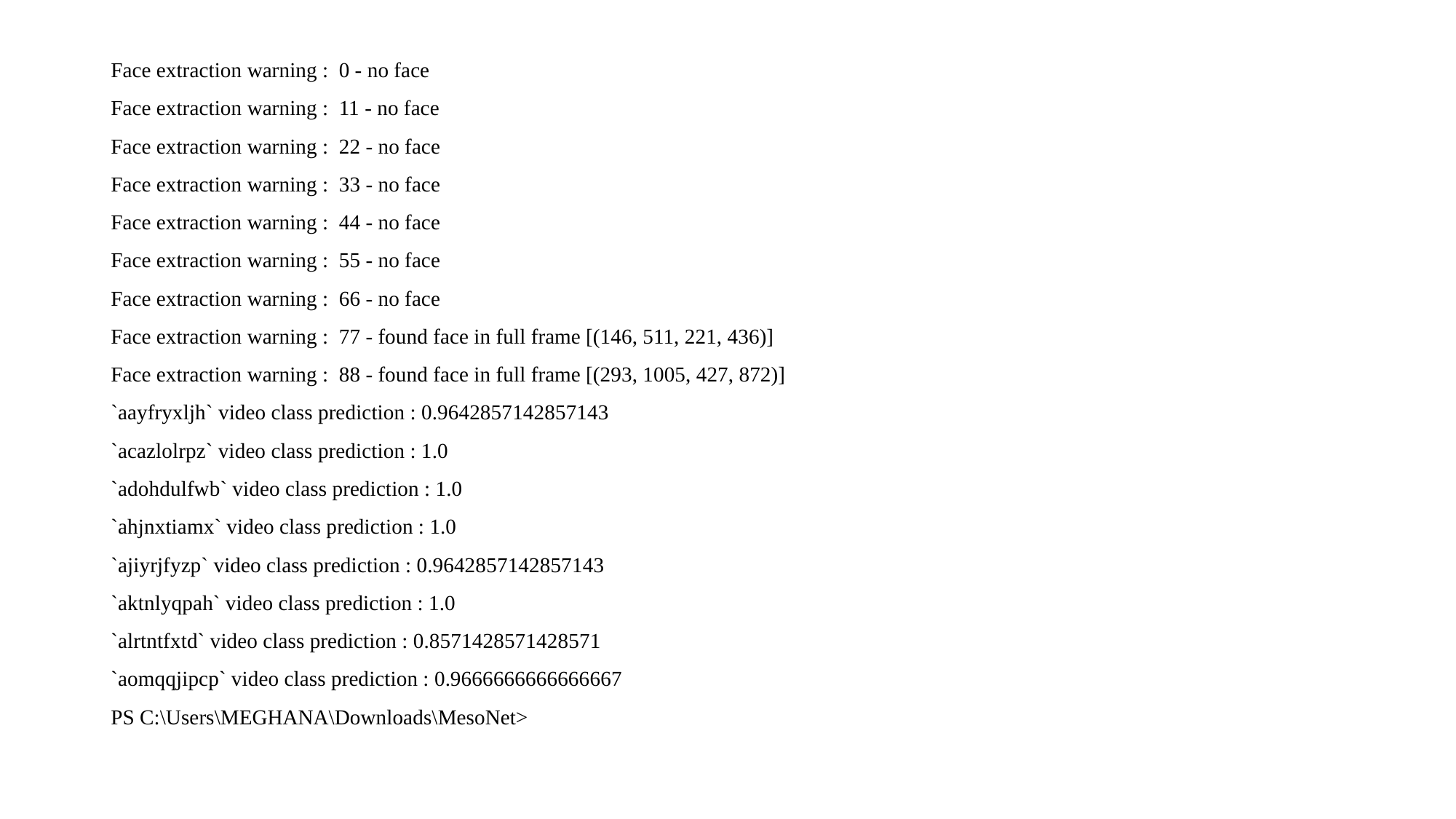

Face extraction warning :  0 - no face
Face extraction warning :  11 - no face
Face extraction warning :  22 - no face
Face extraction warning :  33 - no face
Face extraction warning :  44 - no face
Face extraction warning :  55 - no face
Face extraction warning :  66 - no face
Face extraction warning :  77 - found face in full frame [(146, 511, 221, 436)]
Face extraction warning :  88 - found face in full frame [(293, 1005, 427, 872)]
`aayfryxljh` video class prediction : 0.9642857142857143
`acazlolrpz` video class prediction : 1.0
`adohdulfwb` video class prediction : 1.0
`ahjnxtiamx` video class prediction : 1.0
`ajiyrjfyzp` video class prediction : 0.9642857142857143
`aktnlyqpah` video class prediction : 1.0
`alrtntfxtd` video class prediction : 0.8571428571428571
`aomqqjipcp` video class prediction : 0.9666666666666667
PS C:\Users\MEGHANA\Downloads\MesoNet>